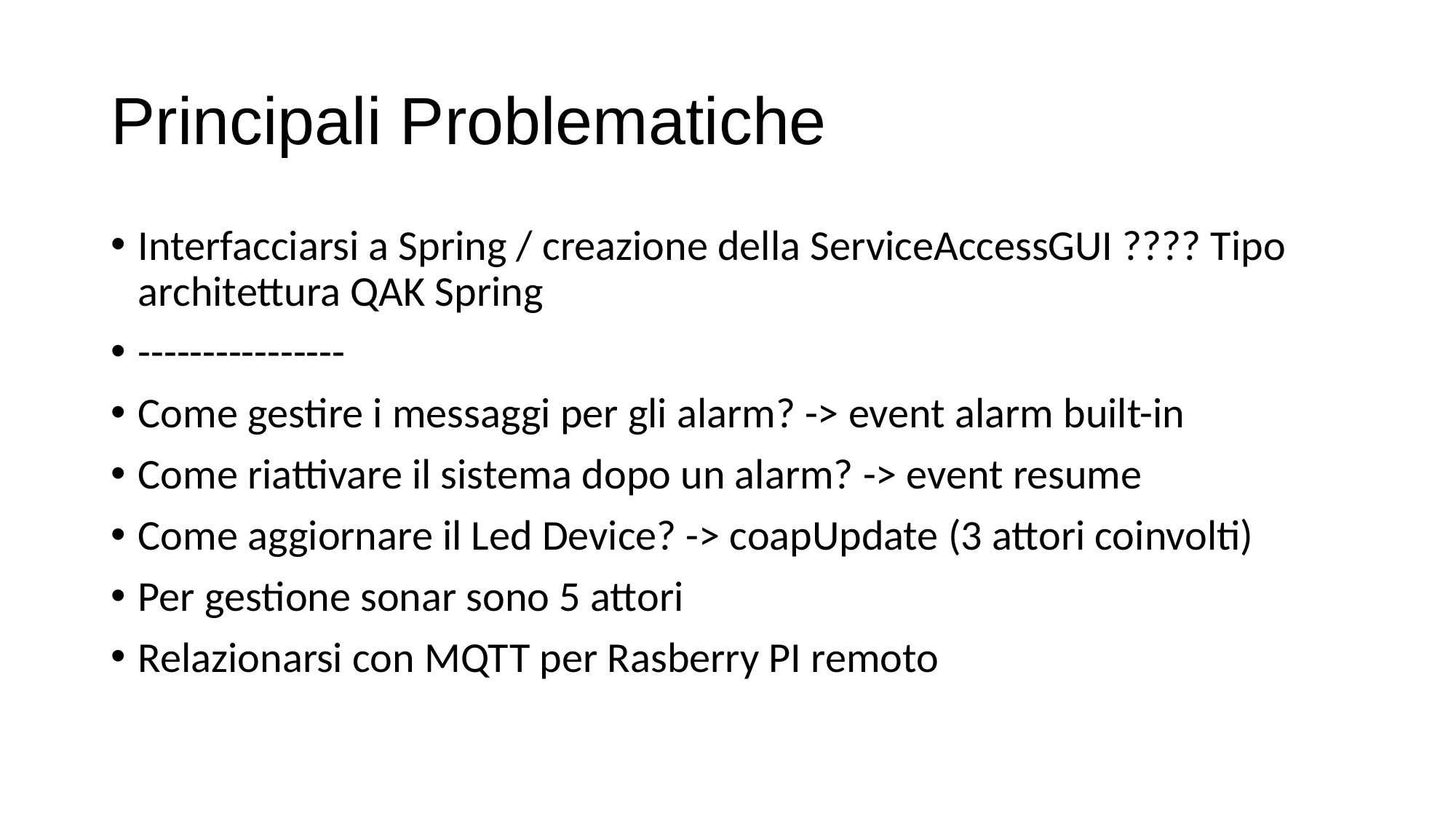

# Principali Problematiche
Interfacciarsi a Spring / creazione della ServiceAccessGUI ???? Tipo architettura QAK Spring
----------------
Come gestire i messaggi per gli alarm? -> event alarm built-in
Come riattivare il sistema dopo un alarm? -> event resume
Come aggiornare il Led Device? -> coapUpdate (3 attori coinvolti)
Per gestione sonar sono 5 attori
Relazionarsi con MQTT per Rasberry PI remoto